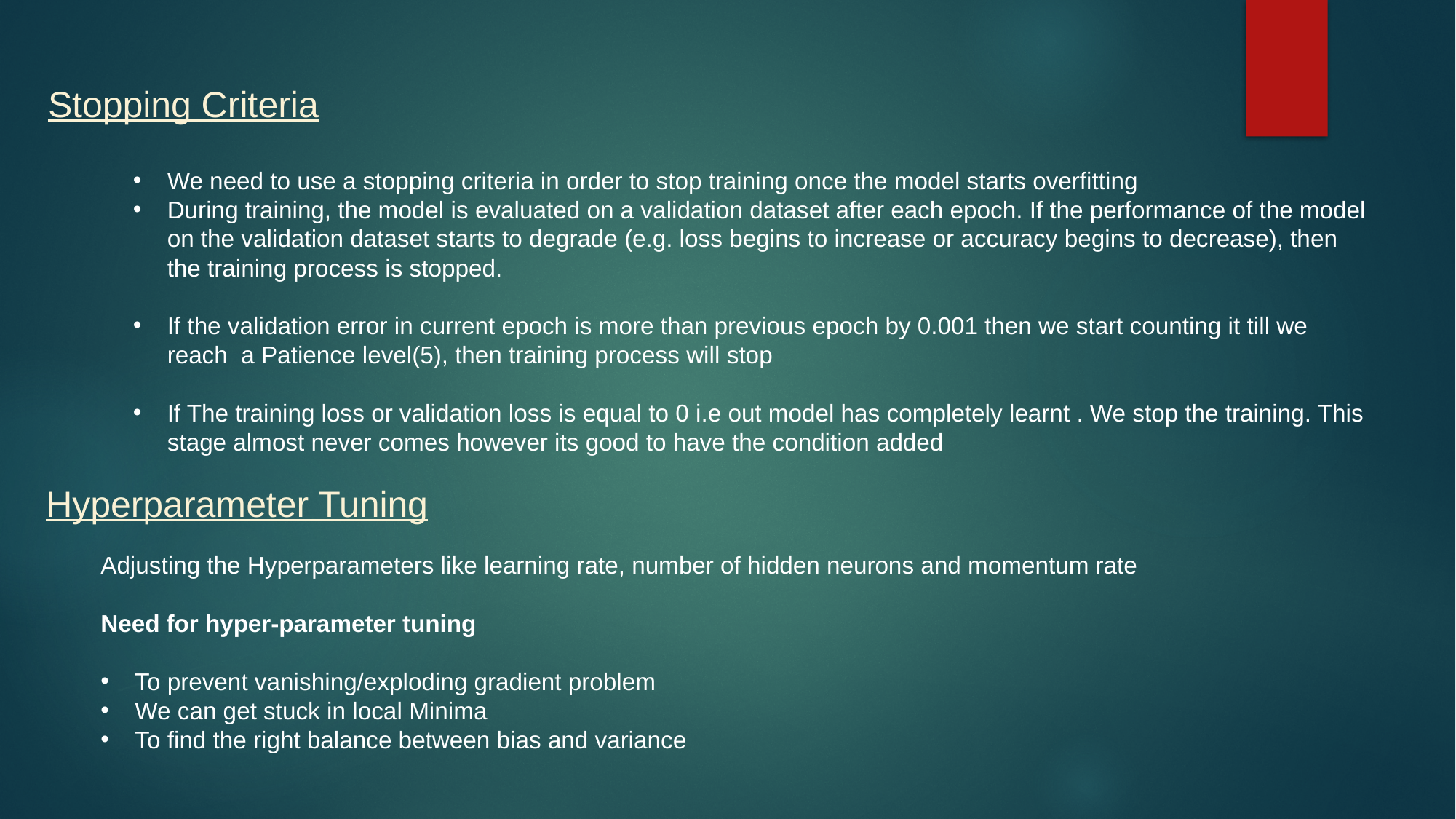

Stopping Criteria

We need to use a stopping criteria in order to stop training once the model starts overfitting
During training, the model is evaluated on a validation dataset after each epoch. If the performance of the model on the validation dataset starts to degrade (e.g. loss begins to increase or accuracy begins to decrease), then the training process is stopped.

If the validation error in current epoch is more than previous epoch by 0.001 then we start counting it till we reach  a Patience level(5), then training process will stop

If The training loss or validation loss is equal to 0 i.e out model has completely learnt . We stop the training. This stage almost never comes however its good to have the condition added
Hyperparameter Tuning

Adjusting the Hyperparameters like learning rate, number of hidden neurons and momentum rate

Need for hyper-parameter tuning

To prevent vanishing/exploding gradient problem
We can get stuck in local Minima
To find the right balance between bias and variance